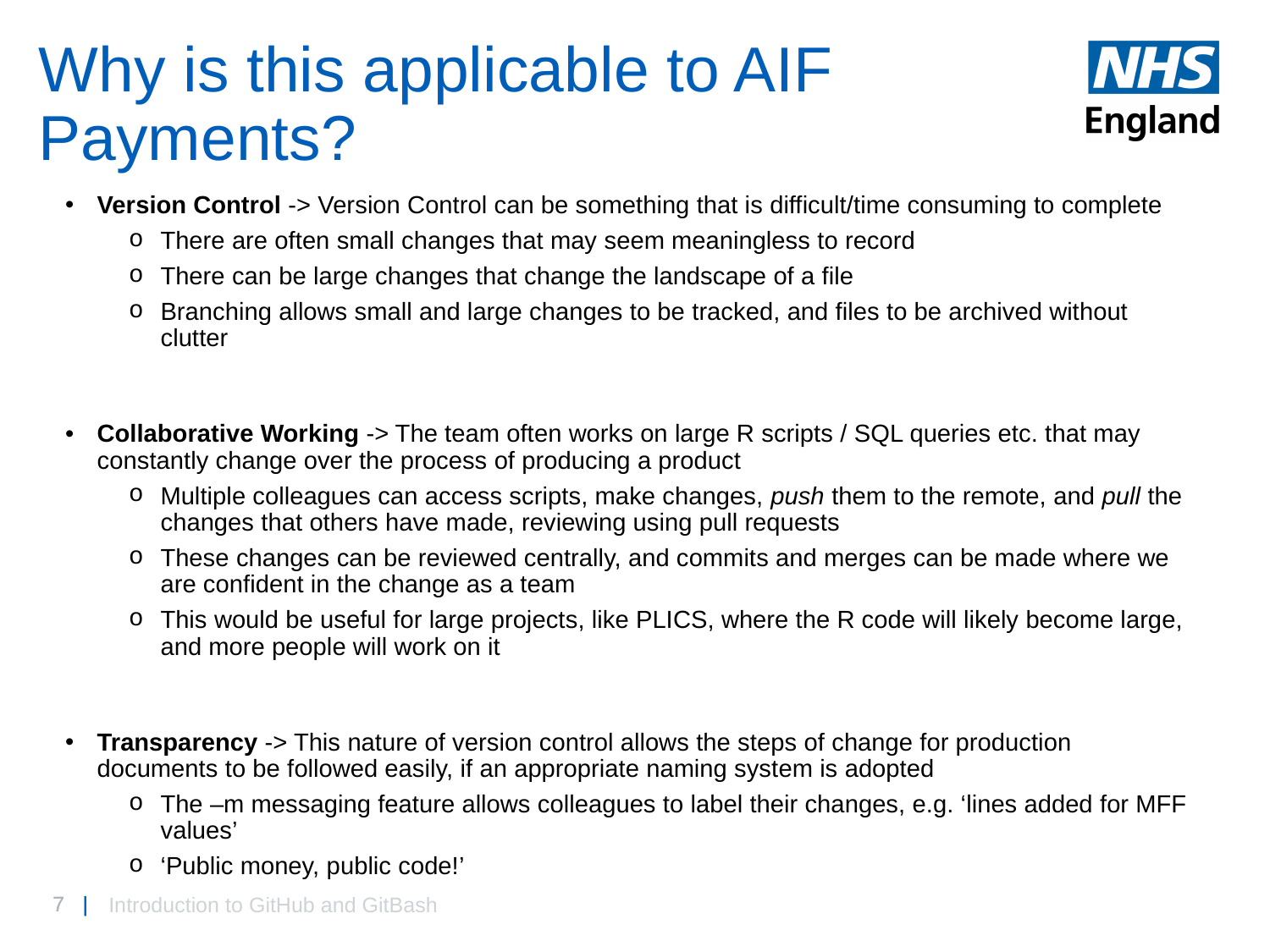

# Why is this applicable to AIF Payments?
Version Control -> Version Control can be something that is difficult/time consuming to complete
There are often small changes that may seem meaningless to record
There can be large changes that change the landscape of a file
Branching allows small and large changes to be tracked, and files to be archived without clutter

Collaborative Working -> The team often works on large R scripts / SQL queries etc. that may constantly change over the process of producing a product
Multiple colleagues can access scripts, make changes, push them to the remote, and pull the changes that others have made, reviewing using pull requests
These changes can be reviewed centrally, and commits and merges can be made where we are confident in the change as a team
This would be useful for large projects, like PLICS, where the R code will likely become large, and more people will work on it

Transparency -> This nature of version control allows the steps of change for production documents to be followed easily, if an appropriate naming system is adopted
The –m messaging feature allows colleagues to label their changes, e.g. ‘lines added for MFF values’
‘Public money, public code!’

Introduction to GitHub and GitBash